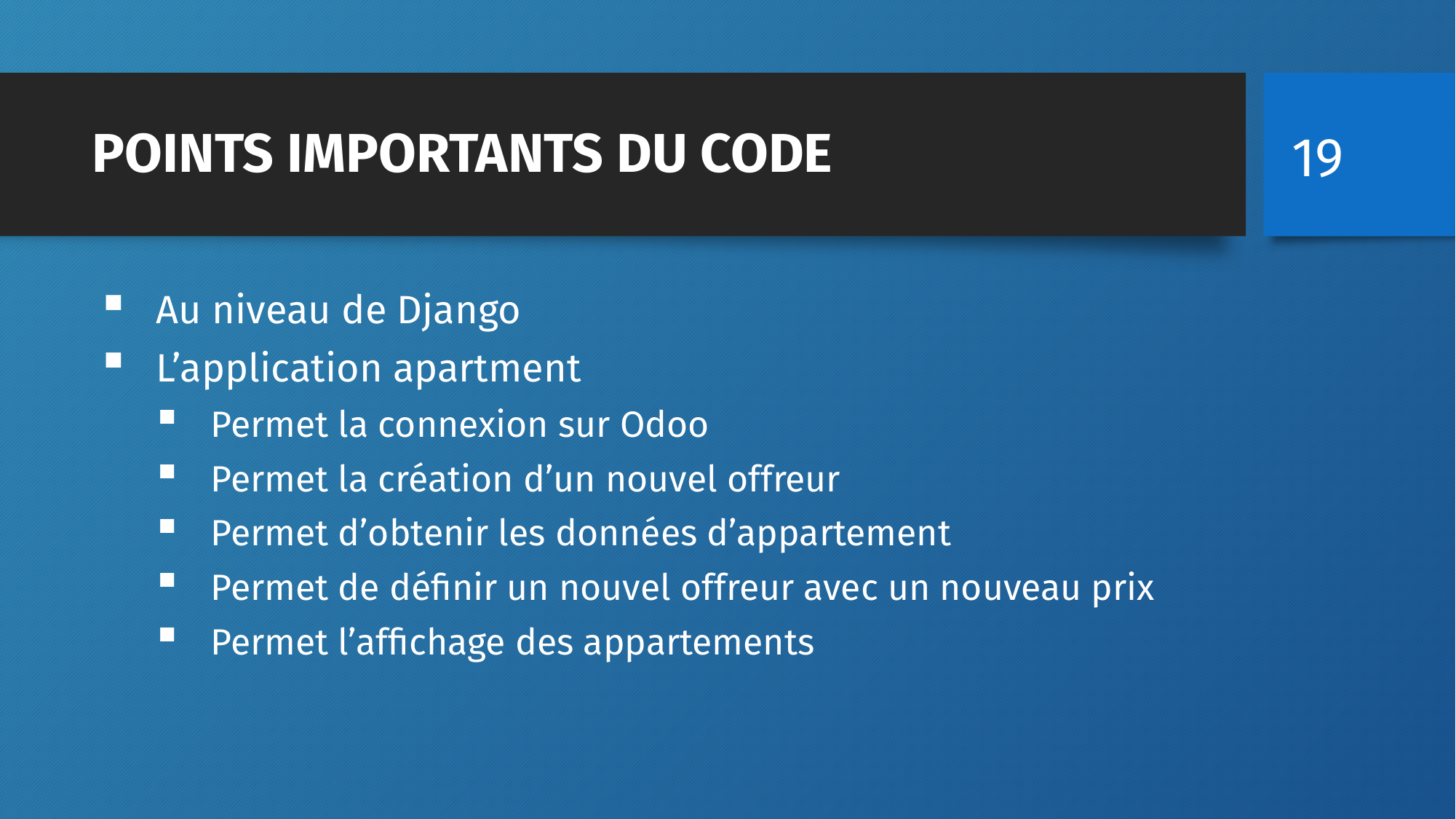

19
# POINTS IMPORTANTS DU CODE
Au niveau de Django
L’application apartment
Permet la connexion sur Odoo
Permet la création d’un nouvel offreur
Permet d’obtenir les données d’appartement
Permet de définir un nouvel offreur avec un nouveau prix
Permet l’affichage des appartements